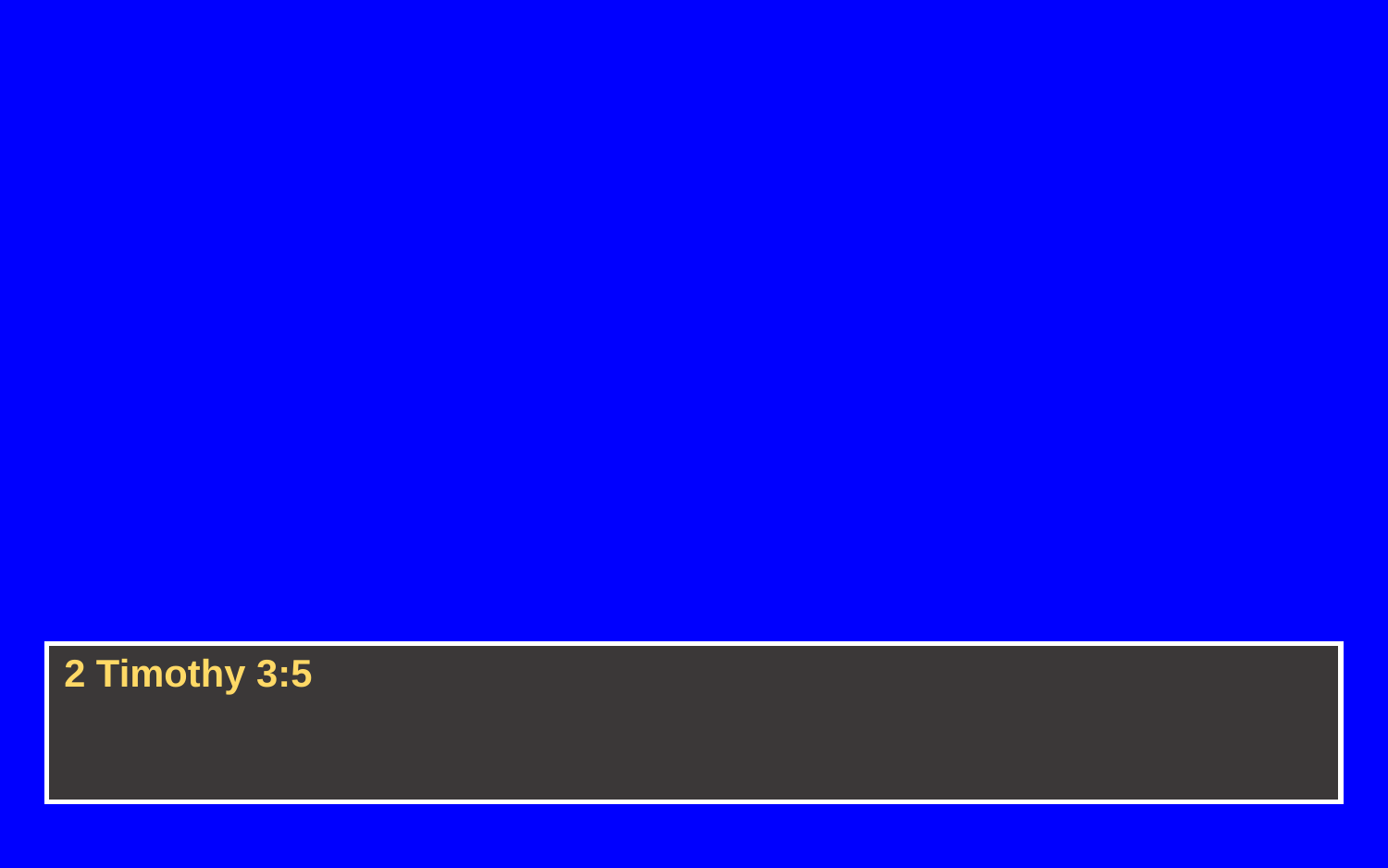

2 Timothy 3:5
Having a form of godliness, but denying the power thereof: from such turn away.